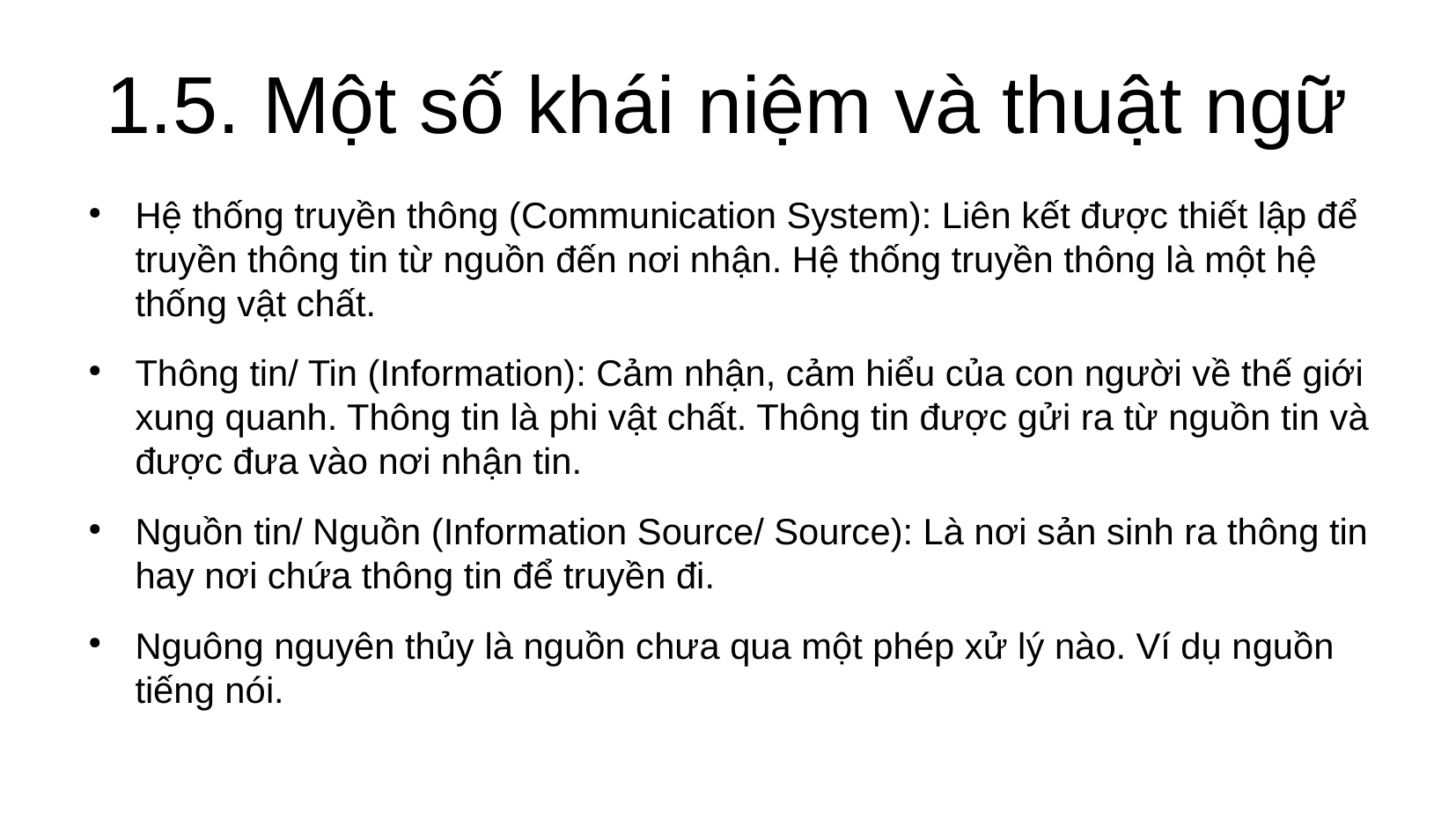

# 1.5. Một số khái niệm và thuật ngữ
Hệ thống truyền thông (Communication System): Liên kết được thiết lập để truyền thông tin từ nguồn đến nơi nhận. Hệ thống truyền thông là một hệ thống vật chất.
Thông tin/ Tin (Information): Cảm nhận, cảm hiểu của con người về thế giới xung quanh. Thông tin là phi vật chất. Thông tin được gửi ra từ nguồn tin và được đưa vào nơi nhận tin.
Nguồn tin/ Nguồn (Information Source/ Source): Là nơi sản sinh ra thông tin hay nơi chứa thông tin để truyền đi.
Nguông nguyên thủy là nguồn chưa qua một phép xử lý nào. Ví dụ nguồn tiếng nói.